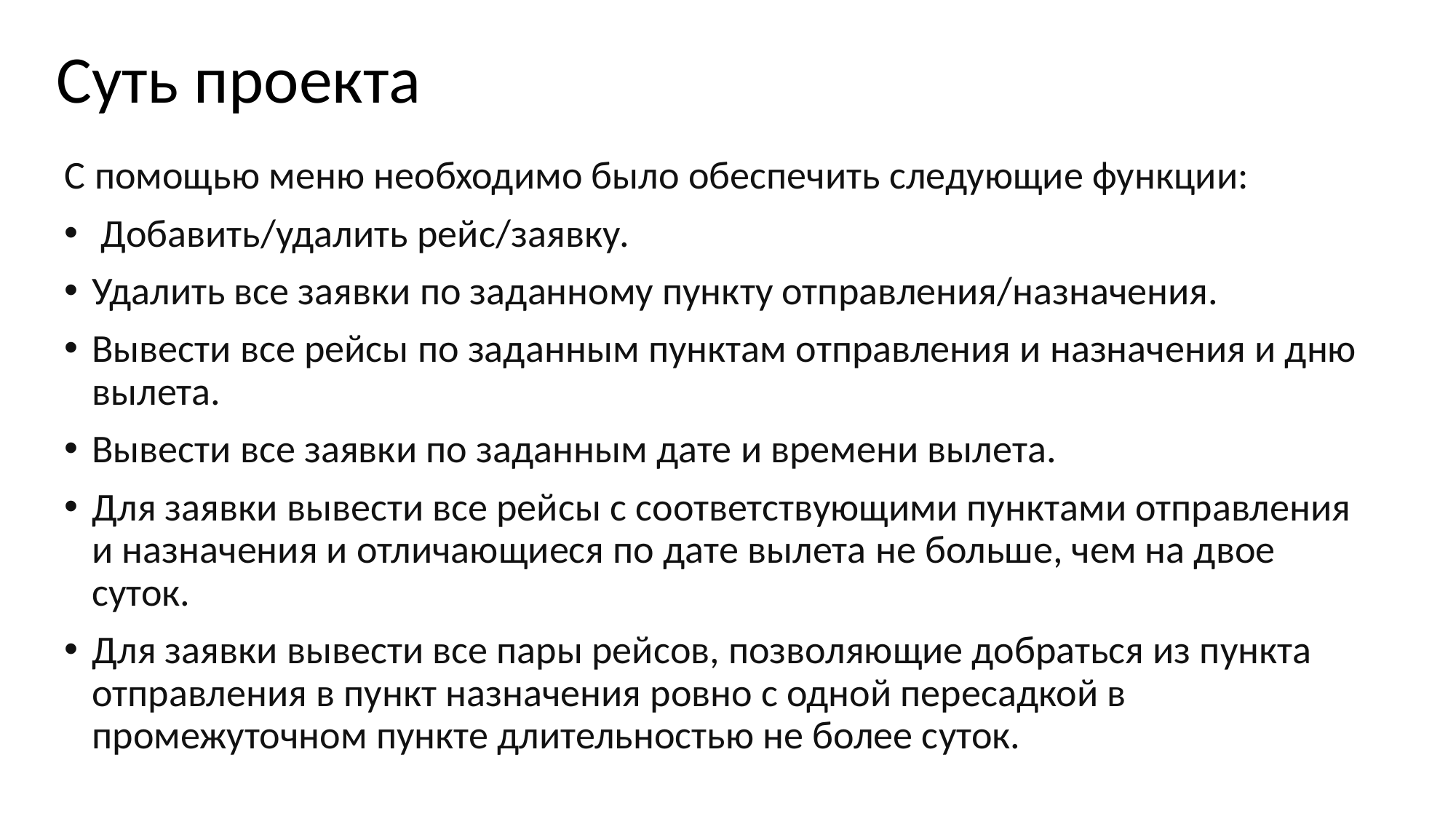

# Суть проекта
С помощью меню необходимо было обеспечить следующие функции:
 Добавить/удалить рейс/заявку.
Удалить все заявки по заданному пункту отправления/назначения.
Вывести все рейсы по заданным пунктам отправления и назначения и дню вылета.
Вывести все заявки по заданным дате и времени вылета.
Для заявки вывести все рейсы с соответствующими пунктами отправления и назначения и отличающиеся по дате вылета не больше, чем на двое суток.
Для заявки вывести все пары рейсов, позволяющие добраться из пункта отправления в пункт назначения ровно с одной пересадкой в промежуточном пункте длительностью не более суток.